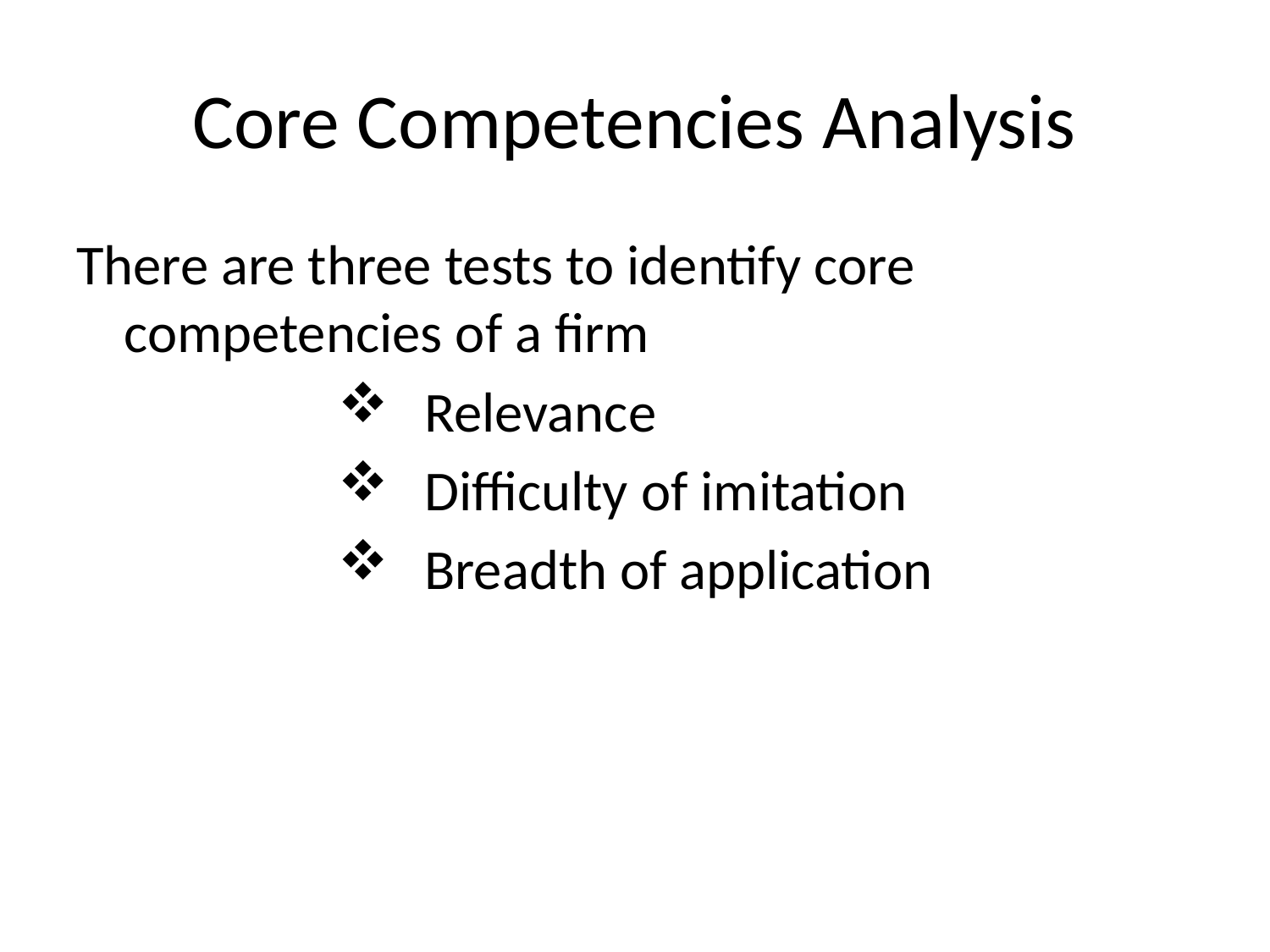

# Core Competencies Analysis
There are three tests to identify core competencies of a firm
Relevance
Difficulty of imitation
Breadth of application